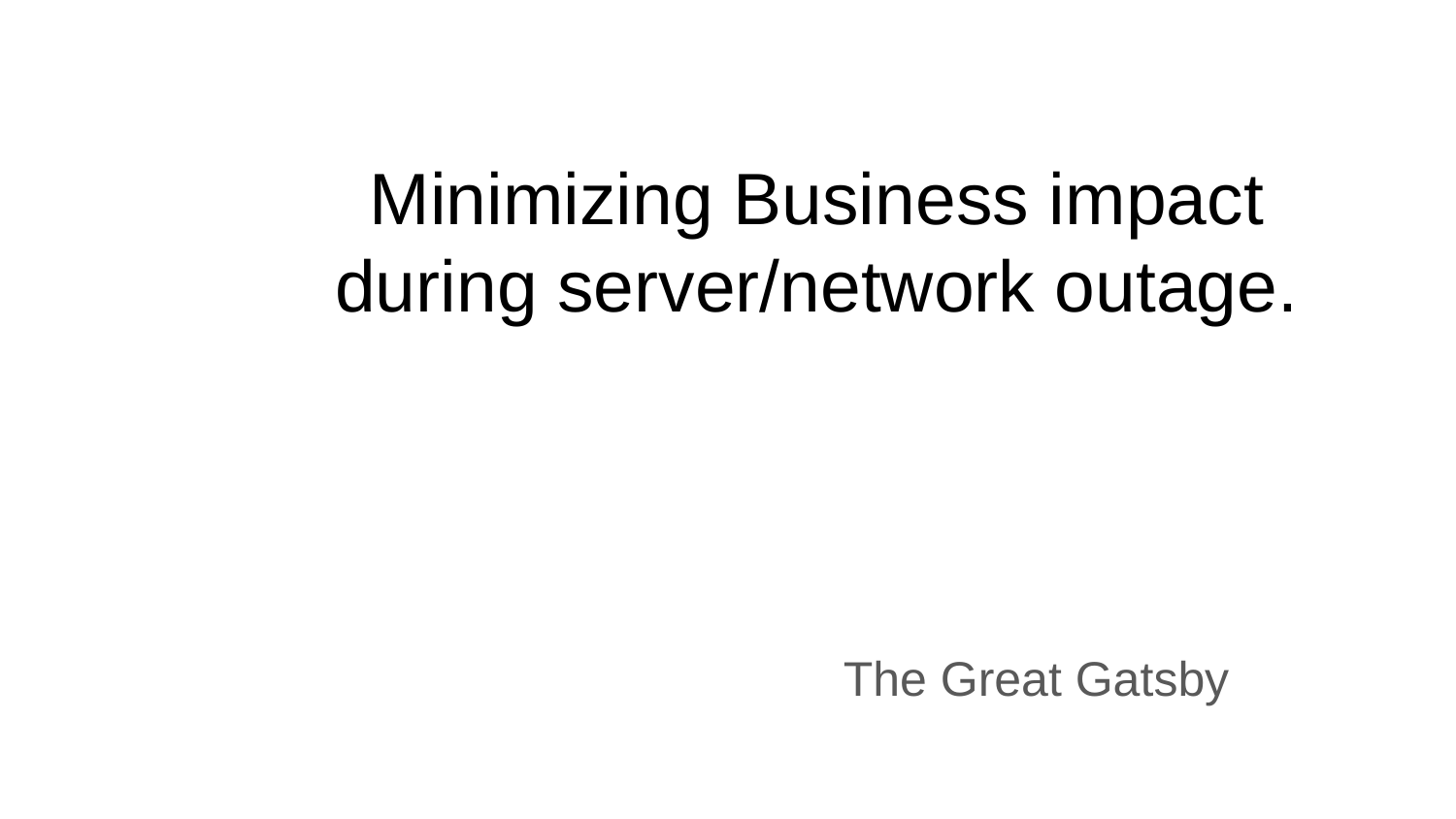

# Minimizing Business impact during server/network outage.
The Great Gatsby